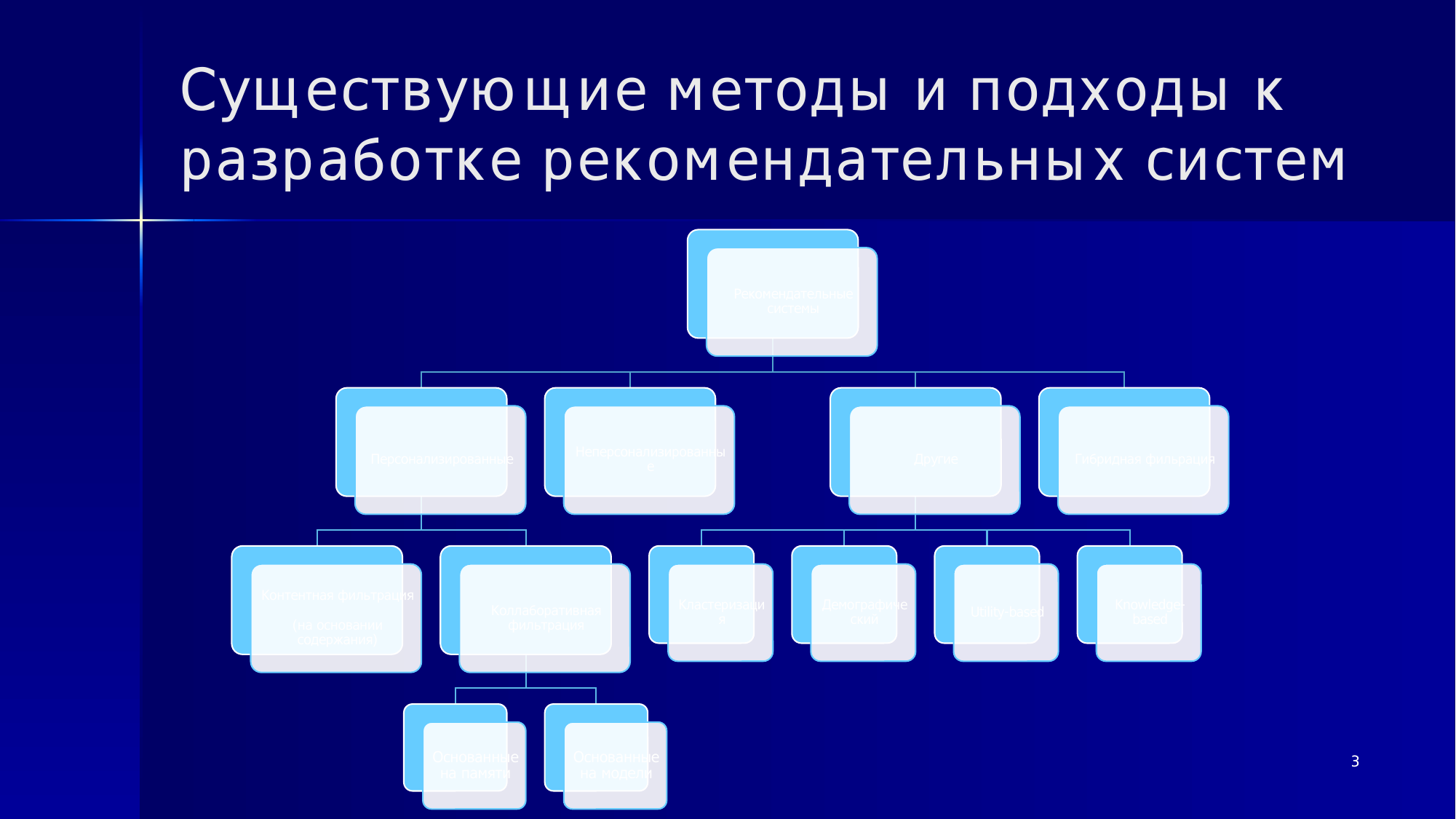

# Существующие методы и подходы к разработке рекомендательных систем
Рекомендательные системы
Персонализированные
Контентная фильтрация
(на основании содержания)
Коллаборативная фильтрация
Основанные на памяти
Основанные на модели
Неперсонализированные
Другие
Кластеризация
Демографический
Utility-based
Knowledge-based
Гибридная фильрация
3